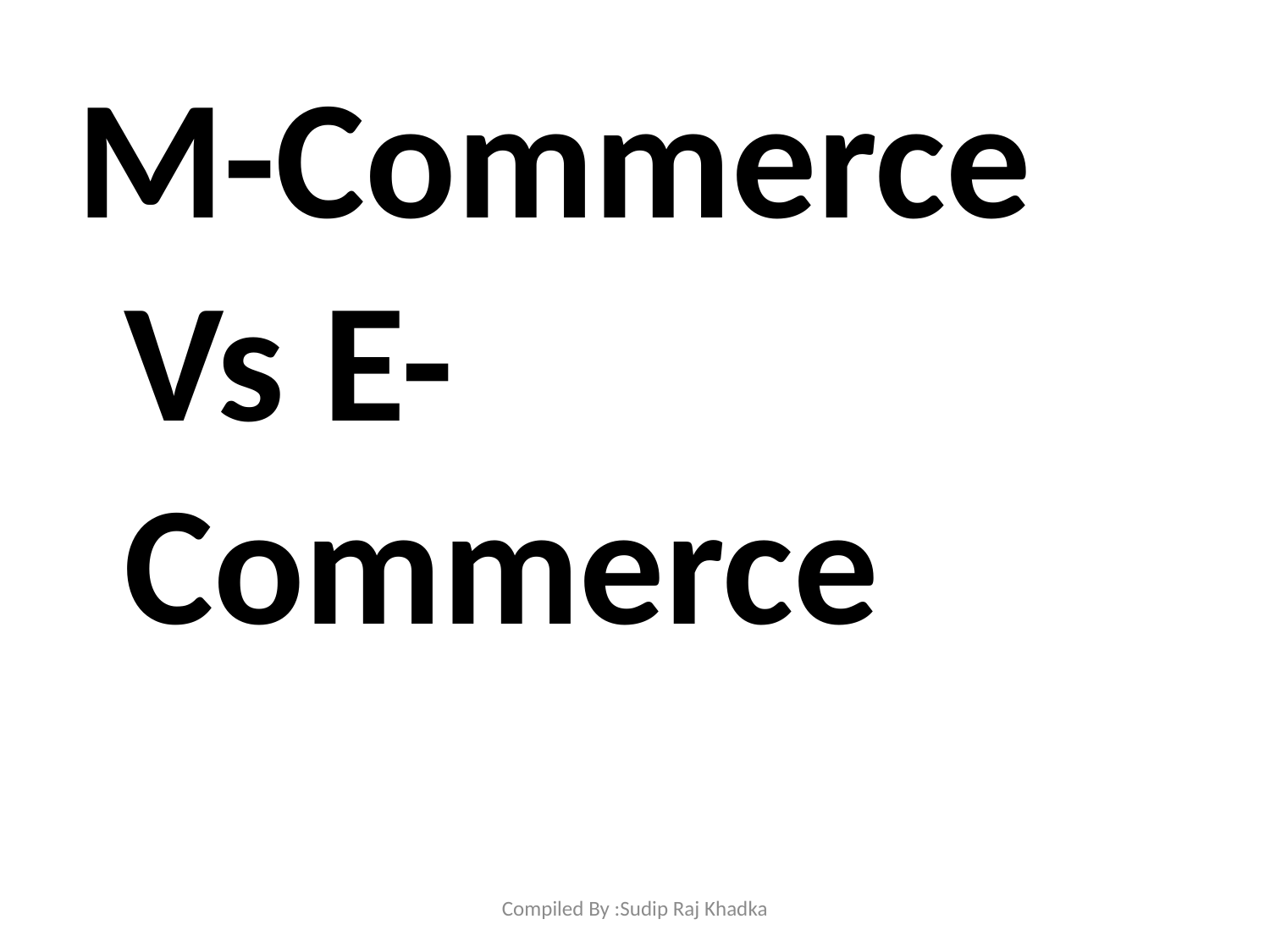

M-Commerce Vs E-Commerce
Compiled By :Sudip Raj Khadka